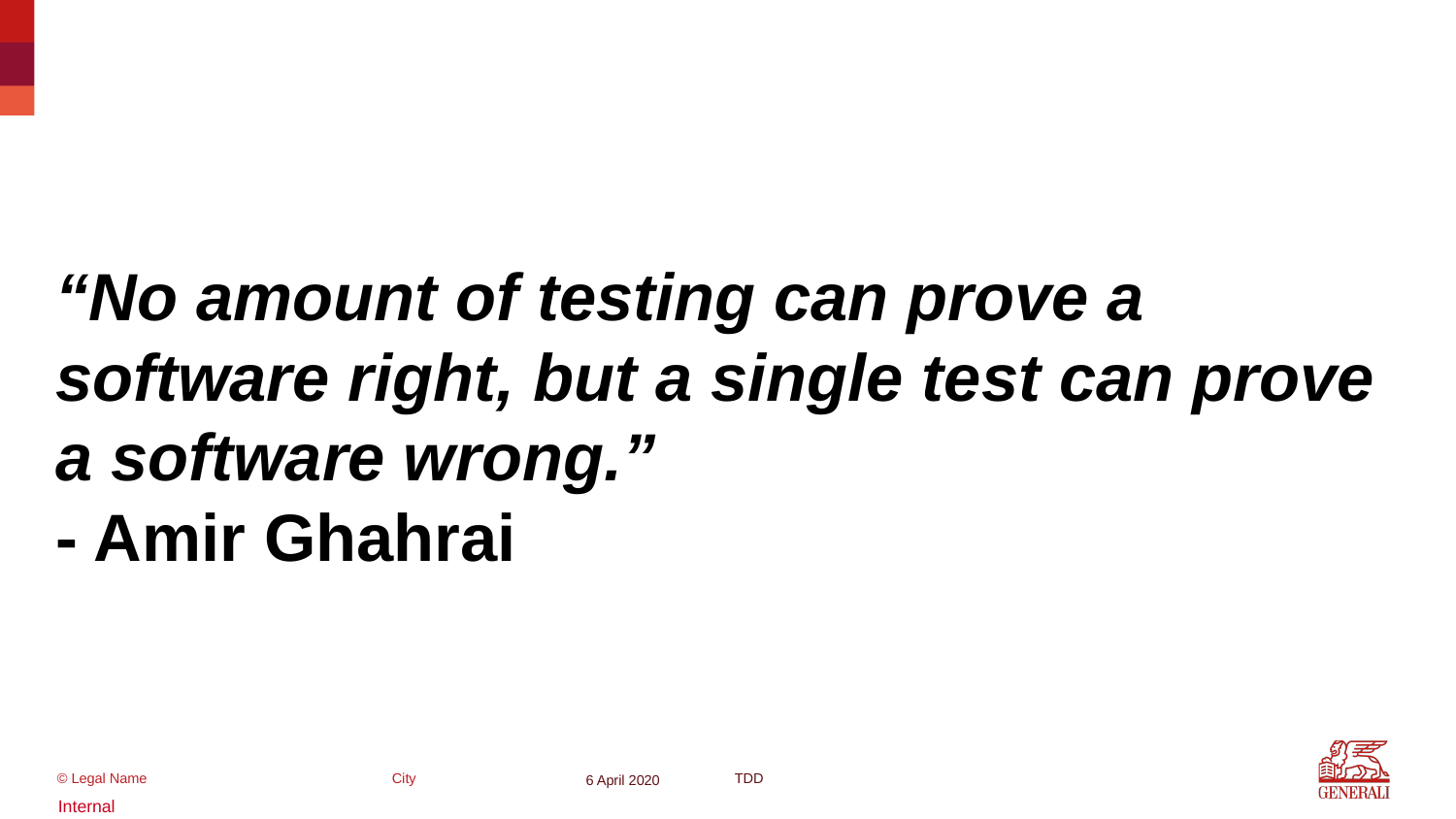

#
“No amount of testing can prove a software right, but a single test can prove a software wrong.”
- Amir Ghahrai

6 April 2020
TDD